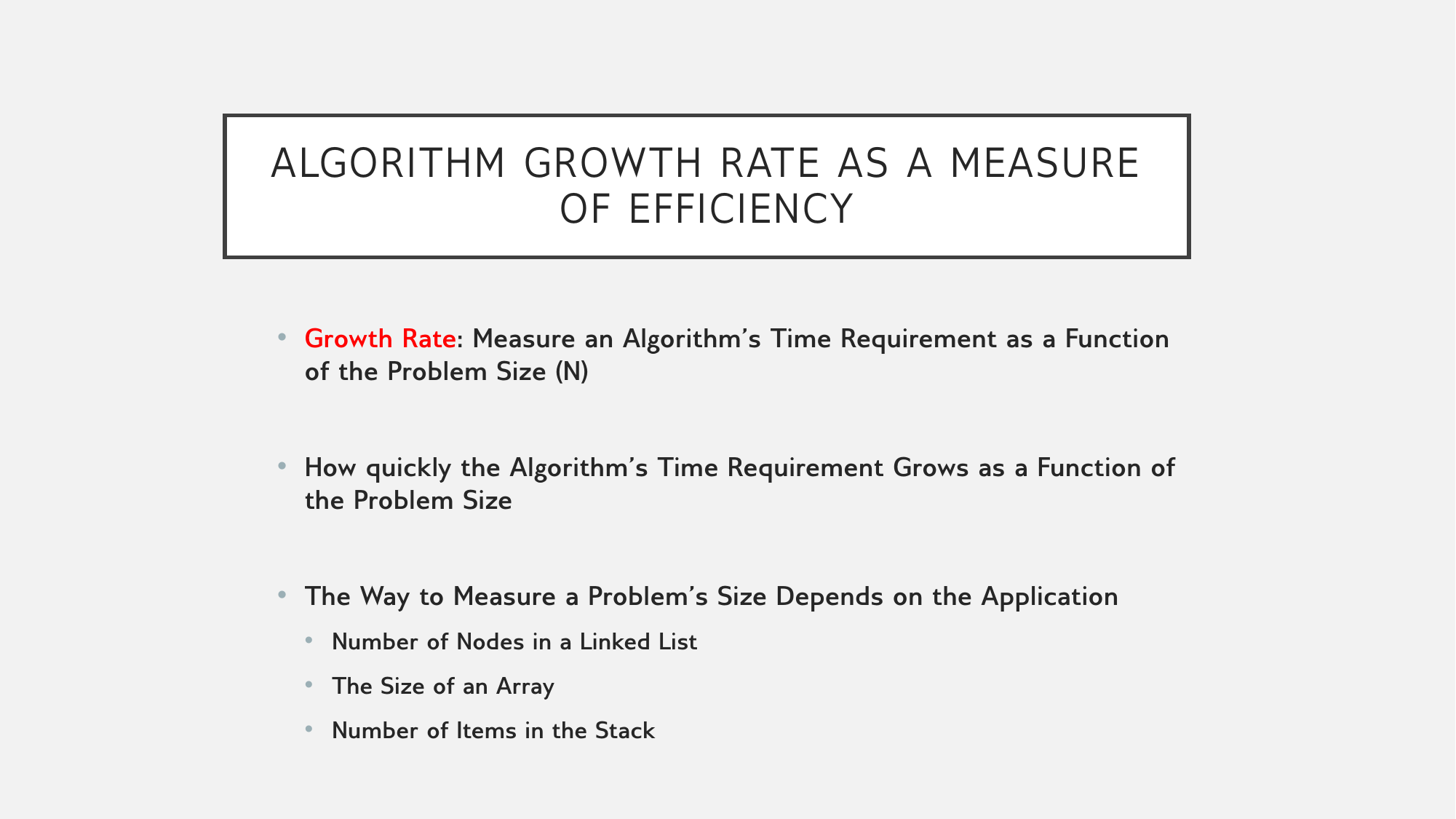

# Algorithm Growth Rate as a measure of efficiency
Growth Rate: Measure an Algorithm’s Time Requirement as a Function of the Problem Size (N)

How quickly the Algorithm’s Time Requirement Grows as a Function of the Problem Size

The Way to Measure a Problem’s Size Depends on the Application
Number of Nodes in a Linked List
The Size of an Array
Number of Items in the Stack